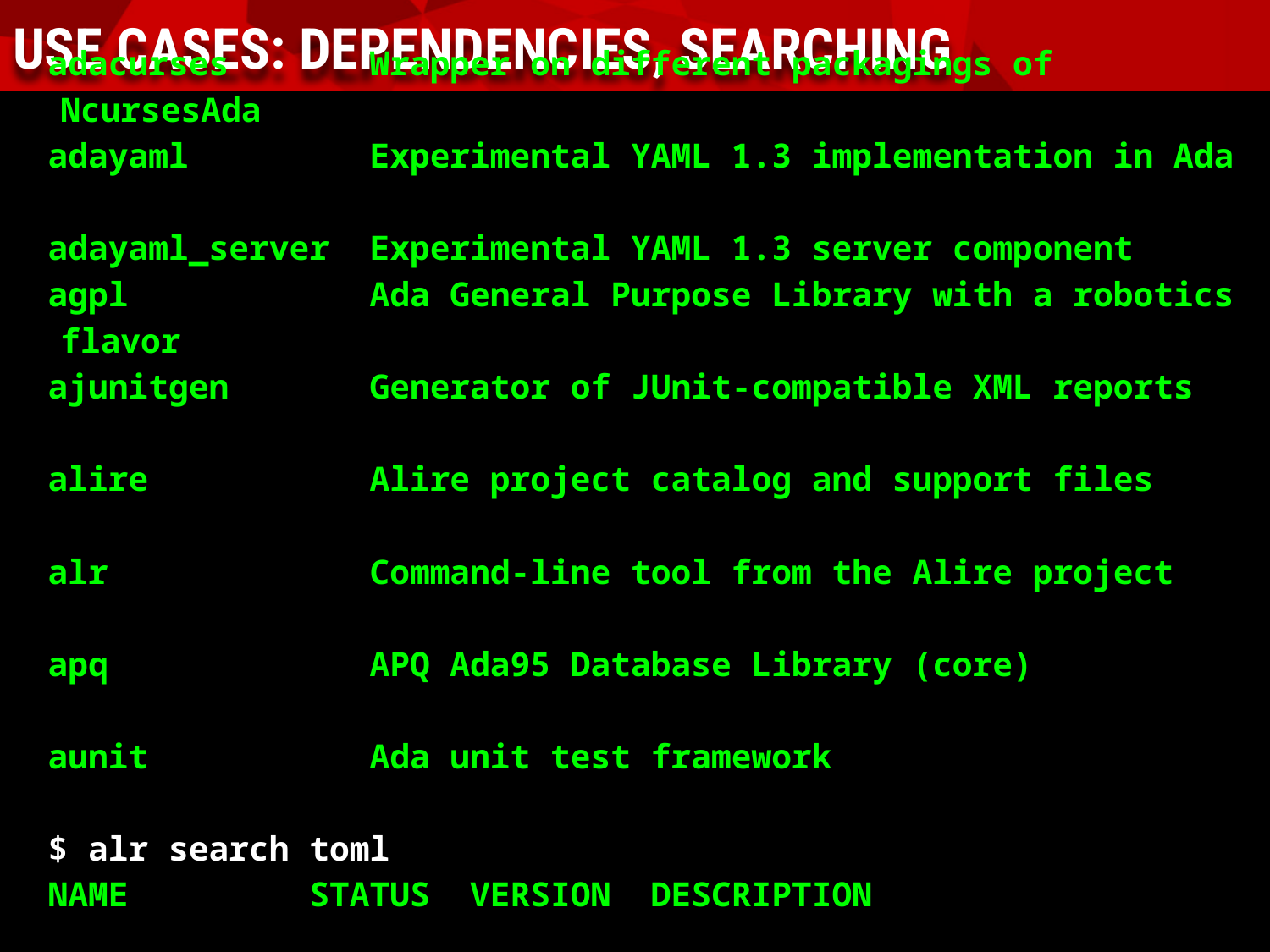

USE CASES: DEPENDENCIES, SEARCHING
$ alr search --crates
ada_lua         An Ada binding for Lua
adacurses       Wrapper on different packagings of NcursesAda
adayaml         Experimental YAML 1.3 implementation in Ada
adayaml_server  Experimental YAML 1.3 server component
agpl            Ada General Purpose Library with a robotics flavor
ajunitgen       Generator of JUnit-compatible XML reports
alire           Alire project catalog and support files
alr             Command-line tool from the Alire project
apq             APQ Ada95 Database Library (core)
aunit           Ada unit test framework

$ alr search toml
NAME         STATUS  VERSION  DESCRIPTION
ada_toml             0.3.0    TOML parser for Ada
toml_slicer          0.1.0    Edit TOML files directly without parsing
Users just wanna have fun